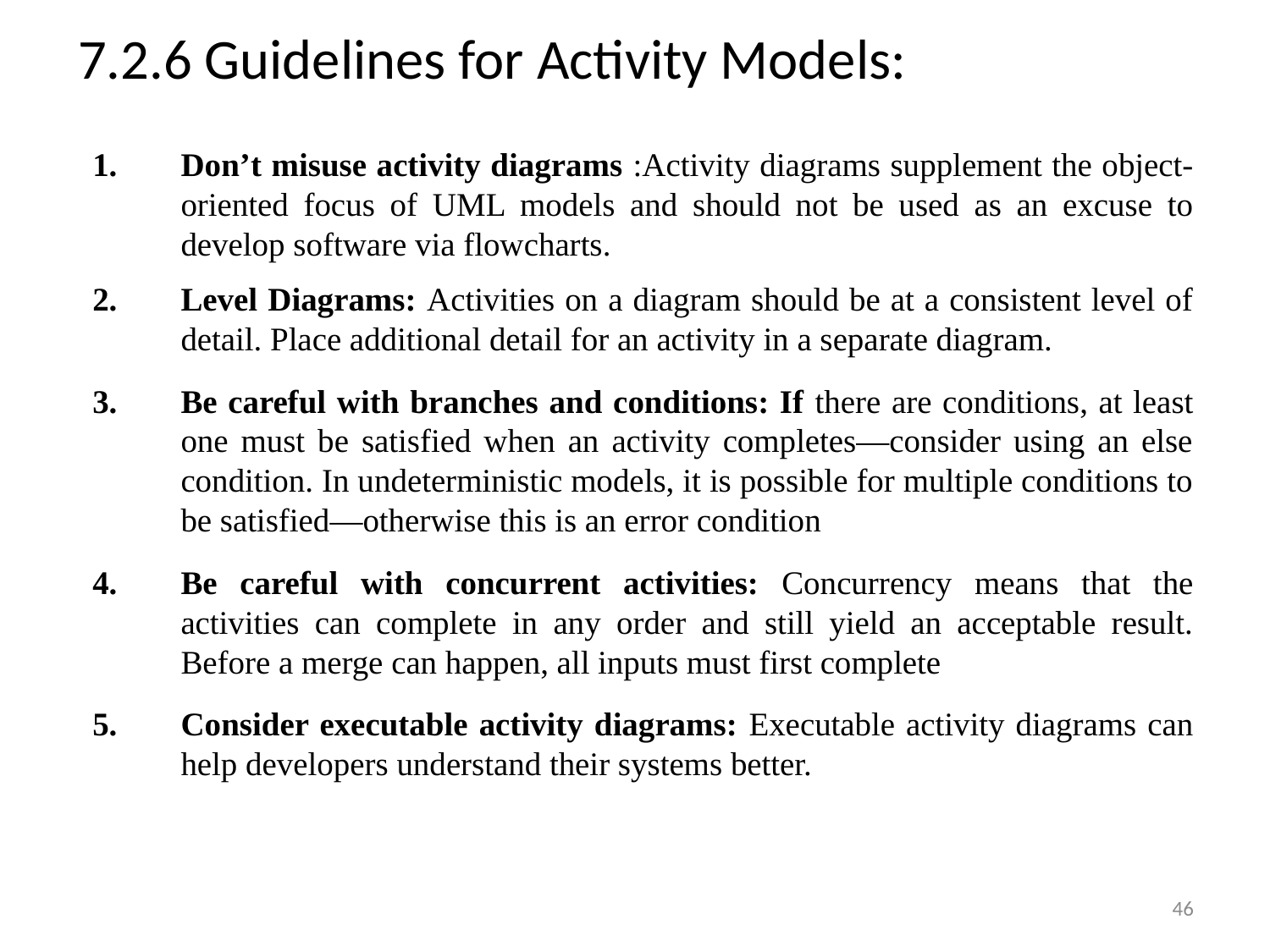

# 7.2.6 Guidelines for Activity Models:
Don’t misuse activity diagrams :Activity diagrams supplement the object-oriented focus of UML models and should not be used as an excuse to develop software via flowcharts.
Level Diagrams: Activities on a diagram should be at a consistent level of detail. Place additional detail for an activity in a separate diagram.
Be careful with branches and conditions: If there are conditions, at least one must be satisfied when an activity completes—consider using an else condition. In undeterministic models, it is possible for multiple conditions to be satisfied—otherwise this is an error condition
Be careful with concurrent activities: Concurrency means that the activities can complete in any order and still yield an acceptable result. Before a merge can happen, all inputs must first complete
Consider executable activity diagrams: Executable activity diagrams can help developers understand their systems better.

46